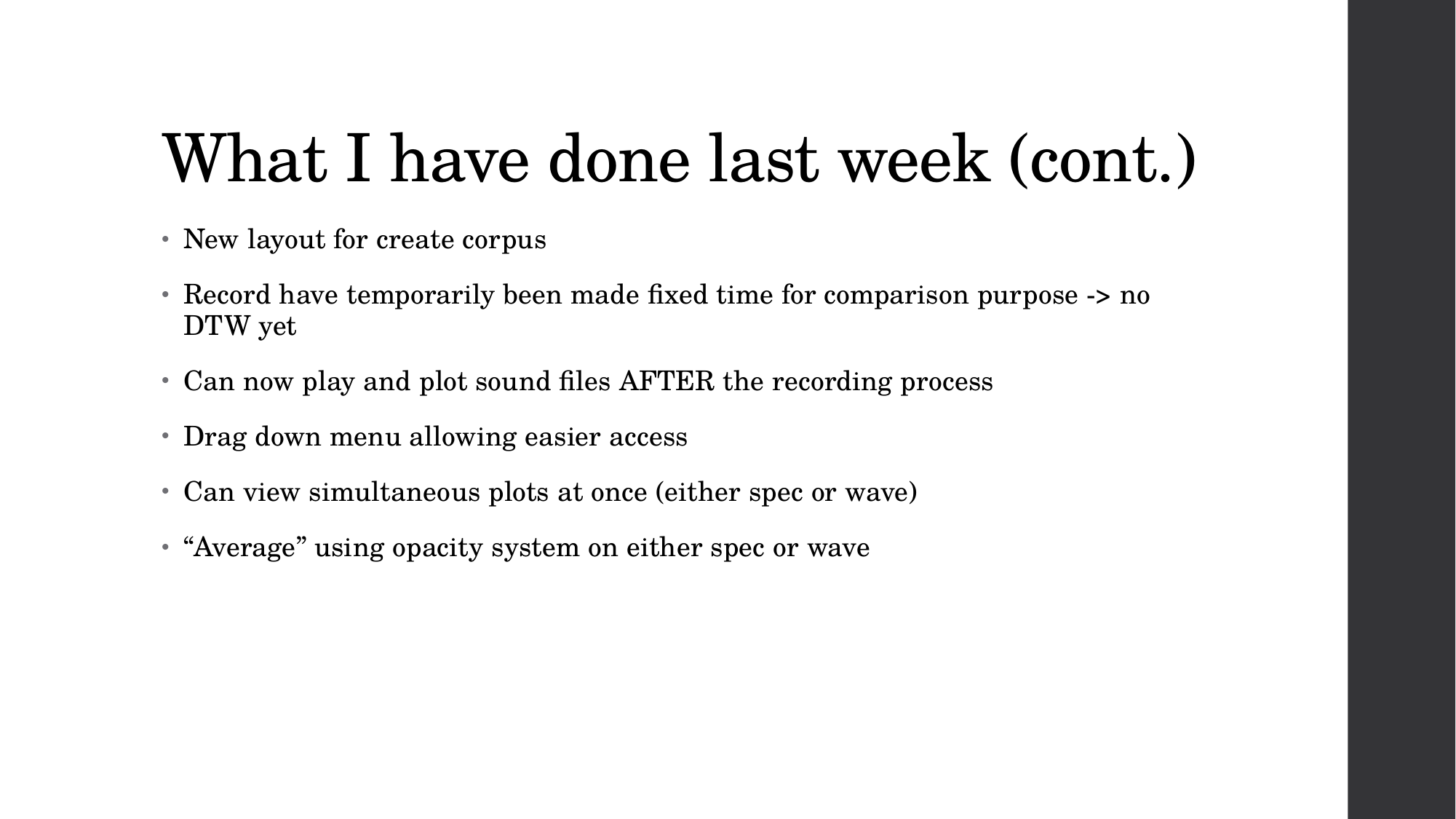

# What I have done last week (cont.)
New layout for create corpus
Record have temporarily been made fixed time for comparison purpose -> no DTW yet
Can now play and plot sound files AFTER the recording process
Drag down menu allowing easier access
Can view simultaneous plots at once (either spec or wave)
“Average” using opacity system on either spec or wave